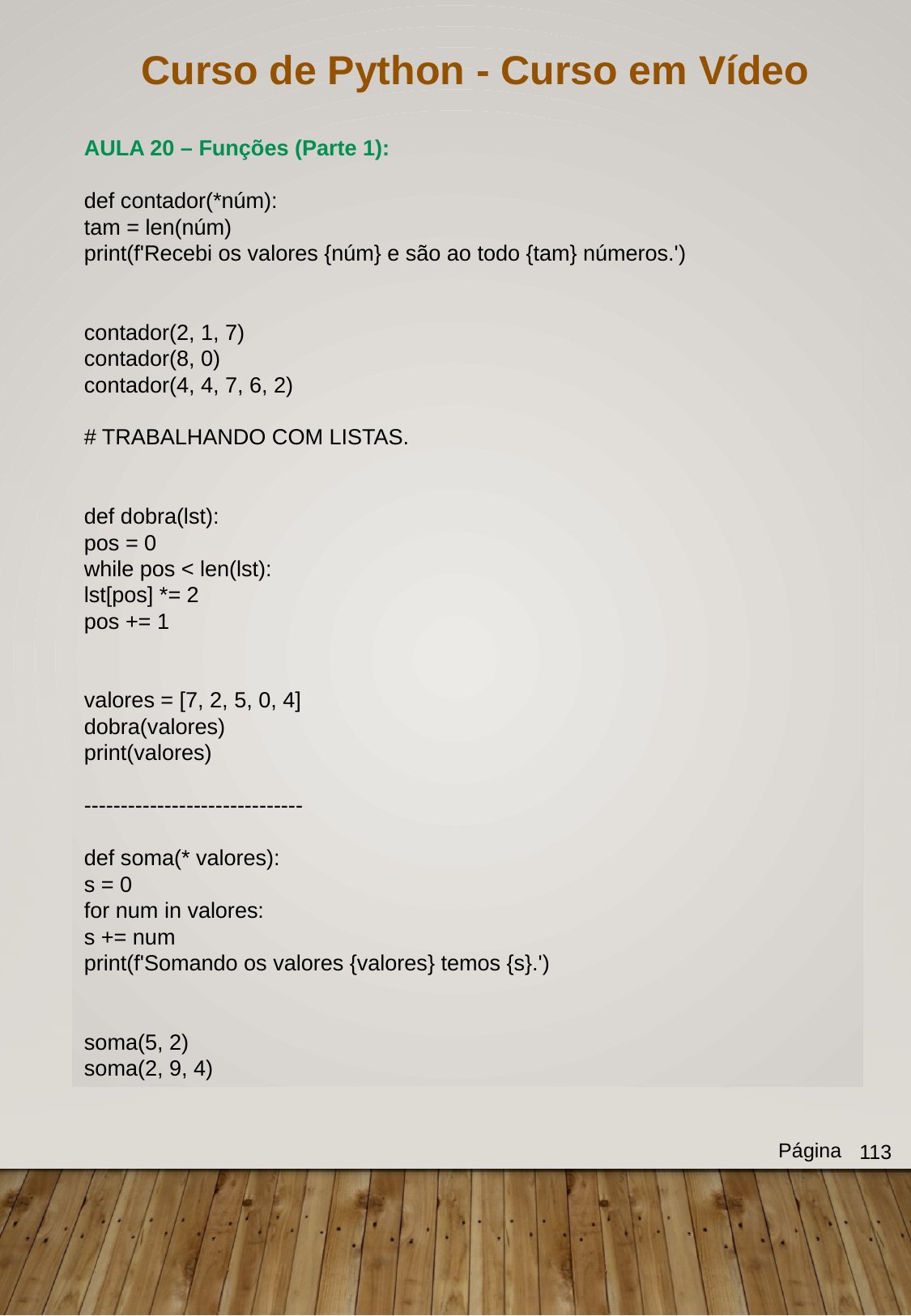

Curso de Python - Curso em Vídeo
AULA 20 – Funções (Parte 1):
def contador(*núm):
tam = len(núm)
print(f'Recebi os valores {núm} e são ao todo {tam} números.')
contador(2, 1, 7)
contador(8, 0)
contador(4, 4, 7, 6, 2)
# TRABALHANDO COM LISTAS.
def dobra(lst):
pos = 0
while pos < len(lst):
lst[pos] *= 2
pos += 1
valores = [7, 2, 5, 0, 4]
dobra(valores)
print(valores)
------------------------------
def soma(* valores):
s = 0
for num in valores:
s += num
print(f'Somando os valores {valores} temos {s}.')
soma(5, 2)
soma(2, 9, 4)
Página
113